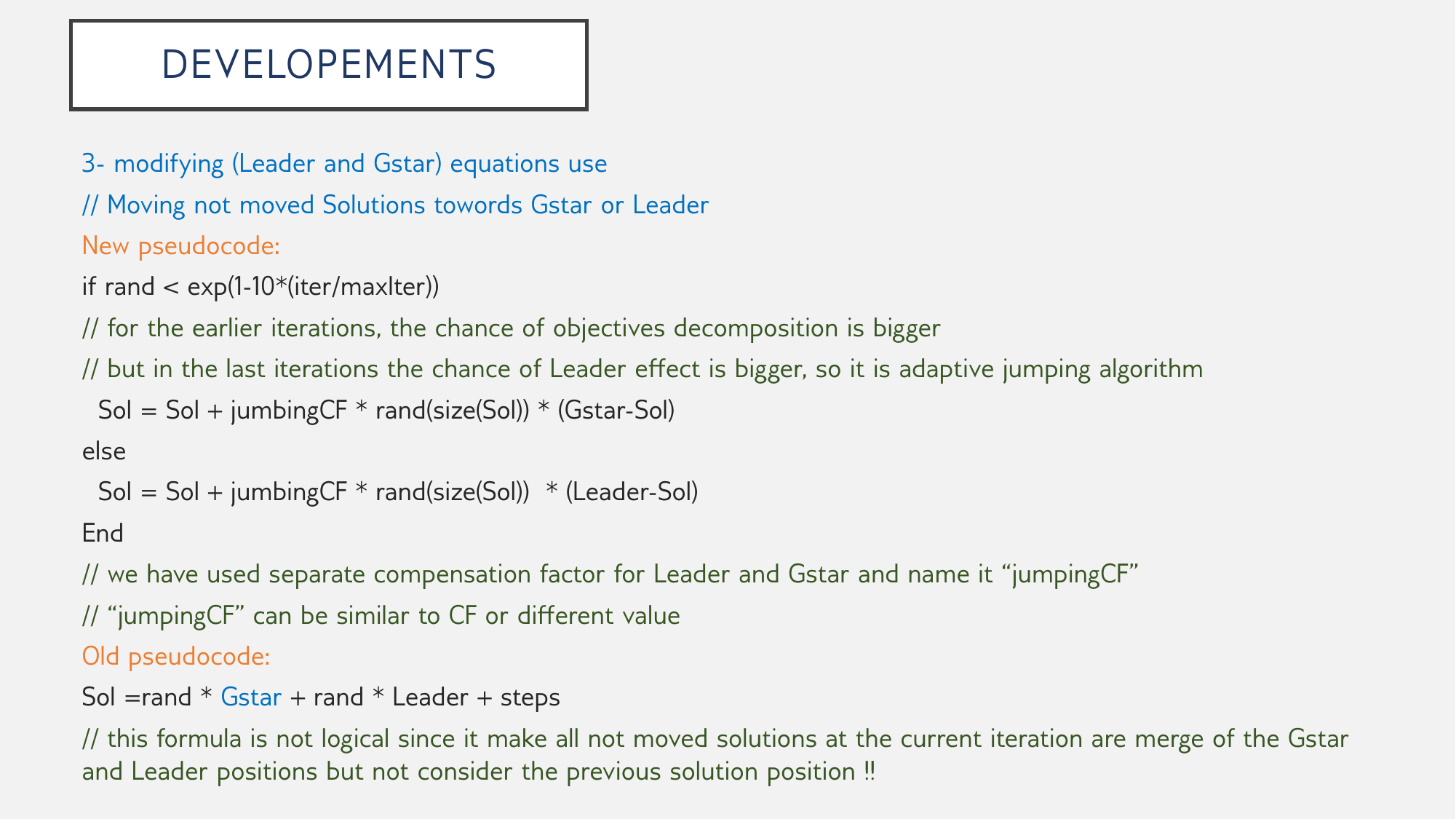

developements
3- modifying (Leader and Gstar) equations use
// Moving not moved Solutions towords Gstar or Leader
New pseudocode:
if rand < exp(1-10*(iter/maxIter))
// for the earlier iterations, the chance of objectives decomposition is bigger
// but in the last iterations the chance of Leader effect is bigger, so it is adaptive jumping algorithm
  Sol = Sol + jumbingCF * rand(size(Sol)) * (Gstar-Sol)
else
  Sol = Sol + jumbingCF * rand(size(Sol))  * (Leader-Sol)
End
// we have used separate compensation factor for Leader and Gstar and name it “jumpingCF”
// “jumpingCF” can be similar to CF or different value
Old pseudocode:
Sol =rand * Gstar + rand * Leader + steps
// this formula is not logical since it make all not moved solutions at the current iteration are merge of the Gstar and Leader positions but not consider the previous solution position !!